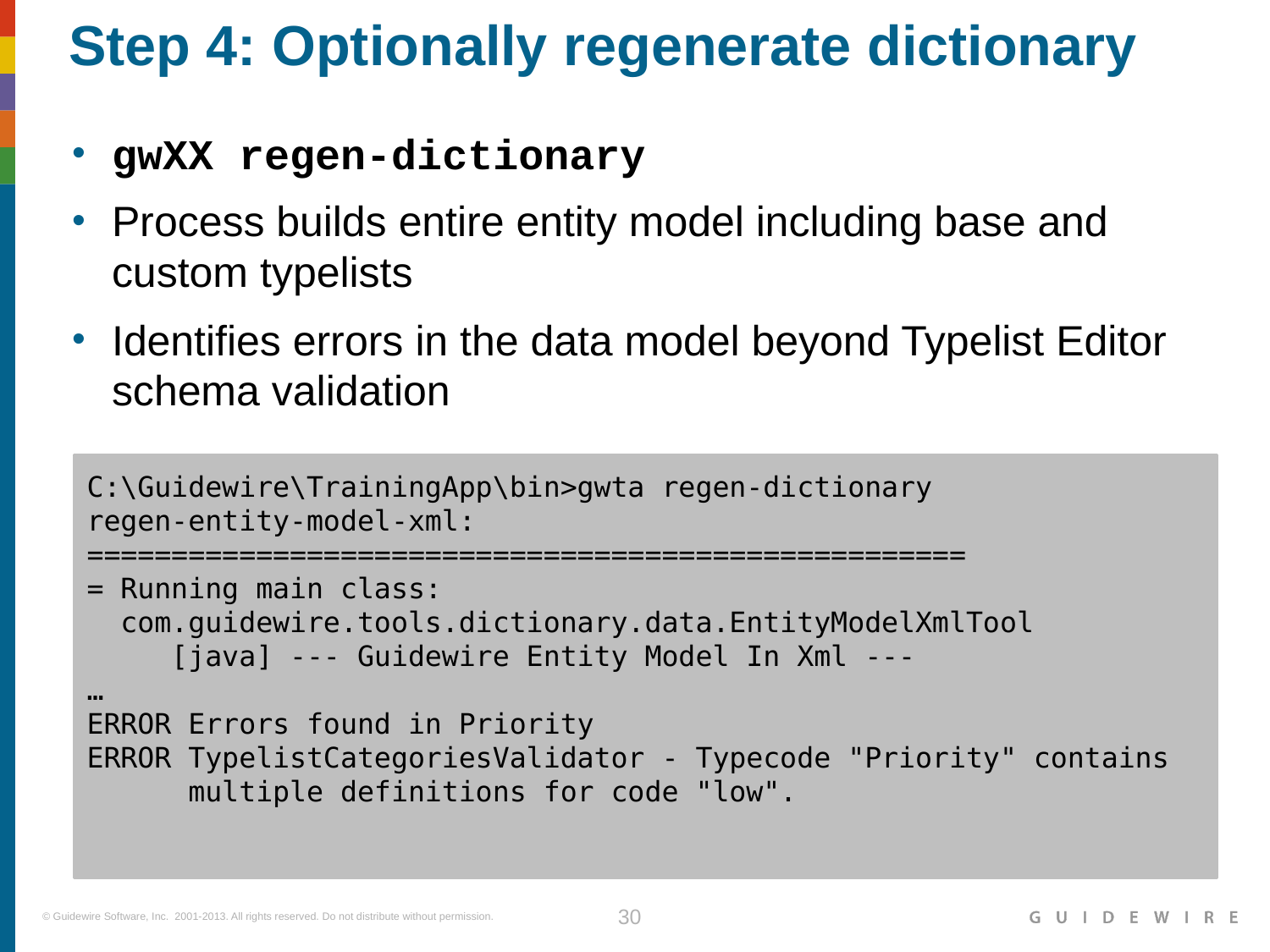

# Step 4: Optionally regenerate dictionary
gwXX regen-dictionary
Process builds entire entity model including base and custom typelists
Identifies errors in the data model beyond Typelist Editor schema validation

C:\Guidewire\TrainingApp\bin>gwta regen-dictionary
regen-entity-model-xml:
====================================================
= Running main class:
  com.guidewire.tools.dictionary.data.EntityModelXmlTool
     [java] --- Guidewire Entity Model In Xml ---
…
ERROR Errors found in Priority
ERROR TypelistCategoriesValidator - Typecode "Priority" contains
      multiple definitions for code "low".